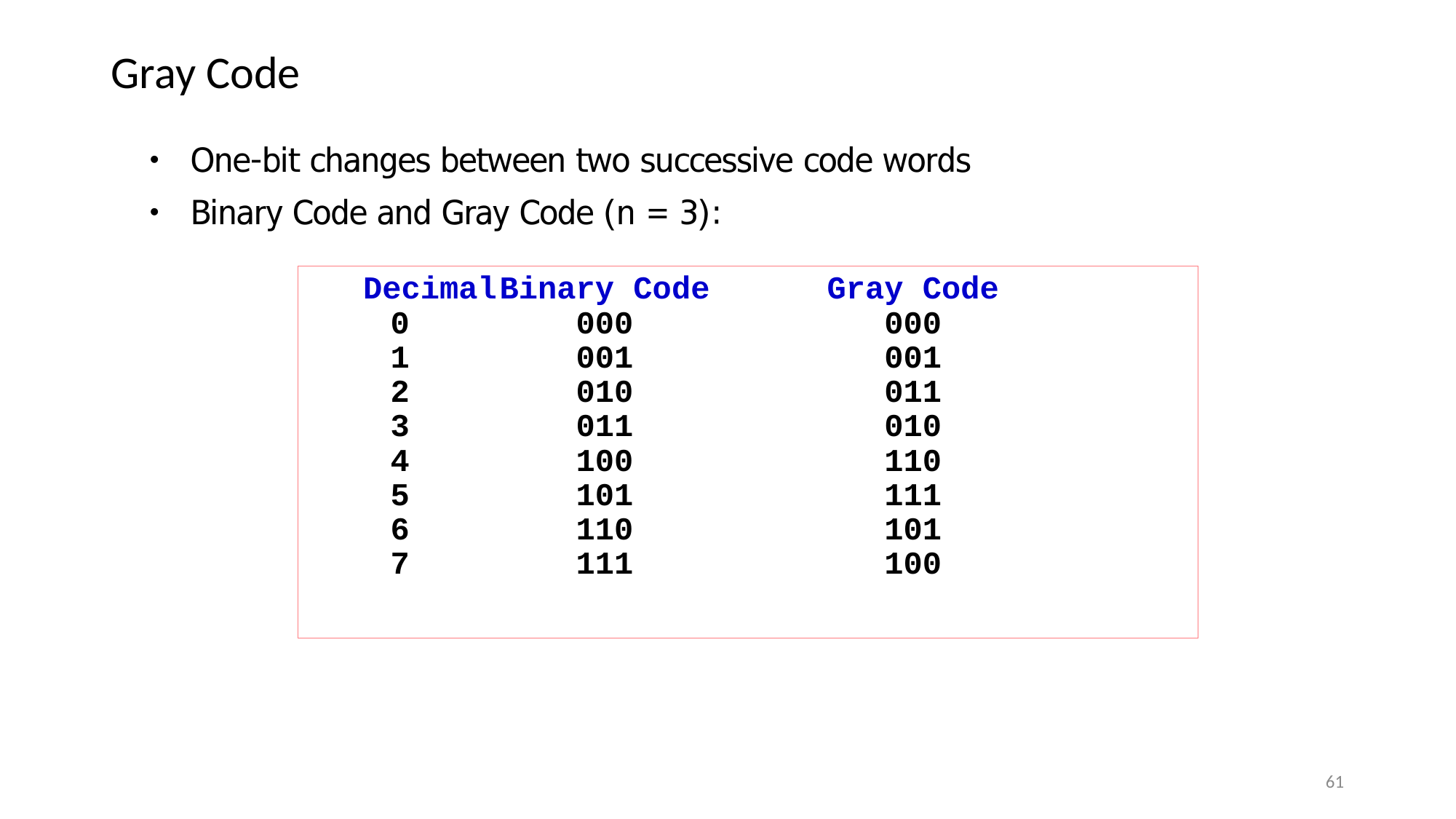

# Gray Code
One-bit changes between two successive code words
Binary Code and Gray Code (n = 3):
Decimal	Binary Code		Gray Code
	0 	    000 		   000
	1 	    001 		   001
	2 	    010 		   011
	3 	    011 		   010
	4 	    100 		   110
	5 	    101 		   111
	6 	    110 		   101
	7 	    111 		   100
61